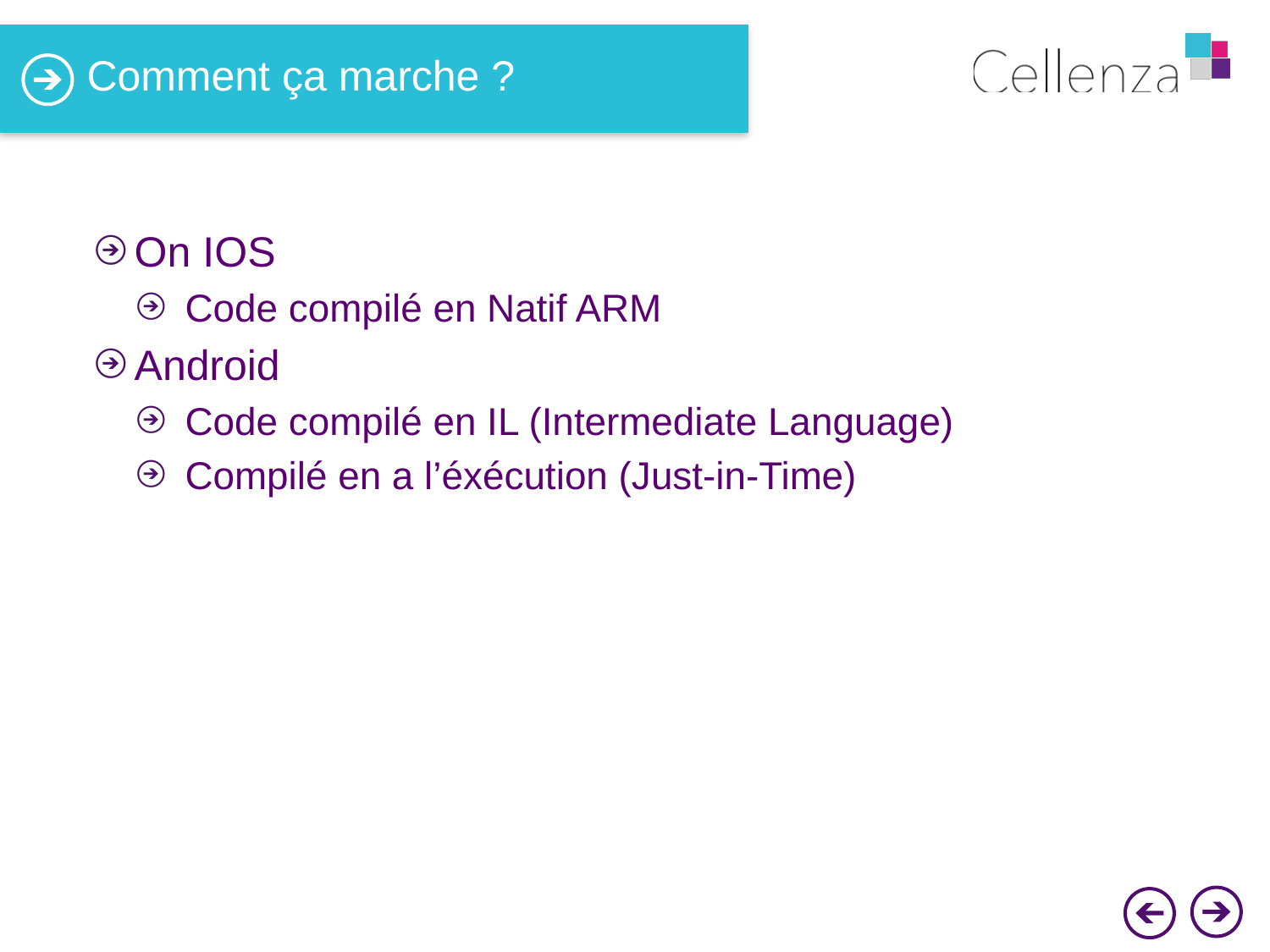

# Comment ça marche ?
On IOS
Code compilé en Natif ARM
Android
Code compilé en IL (Intermediate Language)
Compilé en a l’éxécution (Just-in-Time)